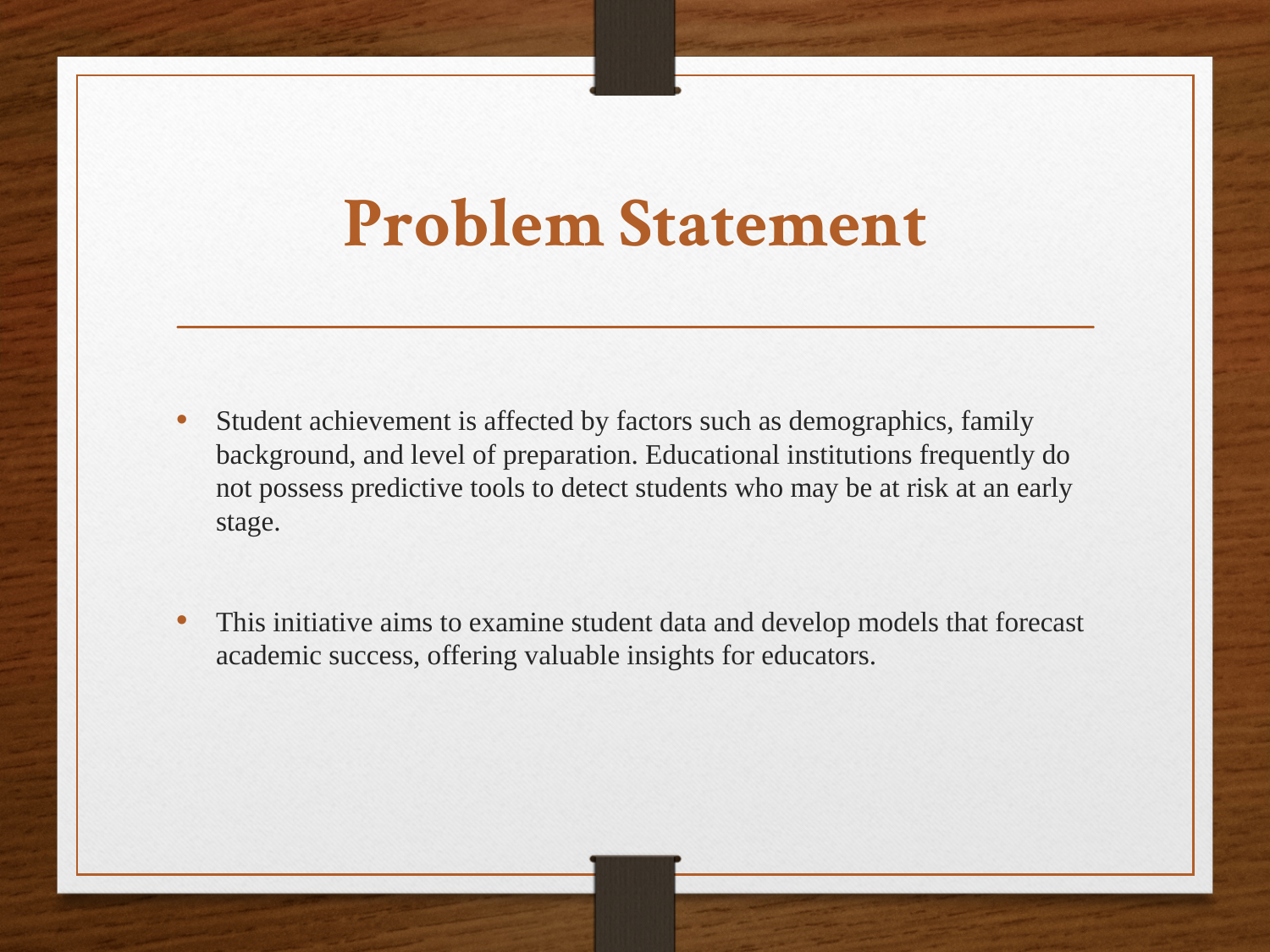

# Problem Statement

Student achievement is affected by factors such as demographics, family background, and level of preparation. Educational institutions frequently do not possess predictive tools to detect students who may be at risk at an early stage.

This initiative aims to examine student data and develop models that forecast academic success, offering valuable insights for educators.